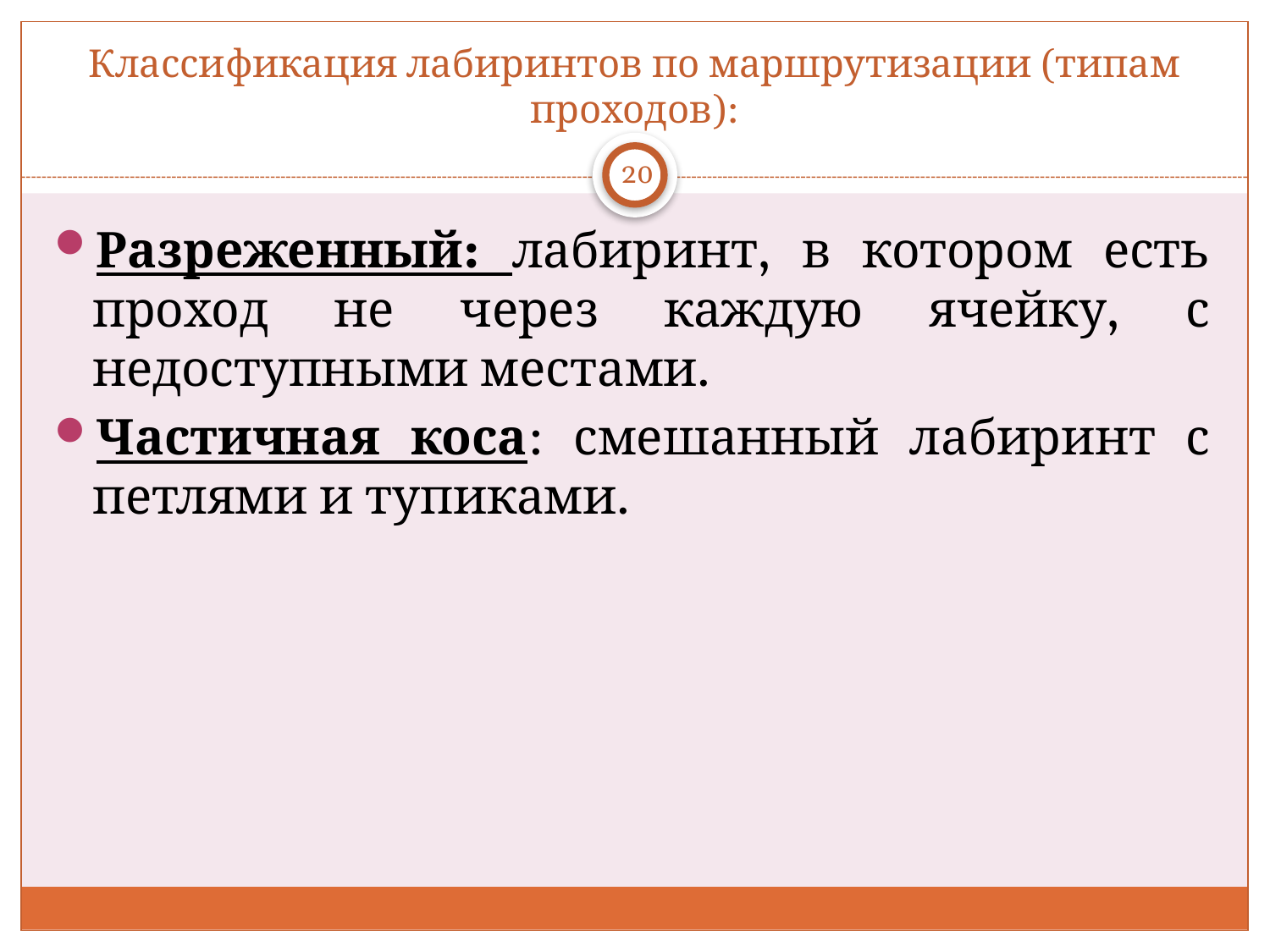

# Классификация лабиринтов по маршрутизации (типам проходов):
20
Разреженный: лабиринт, в котором есть проход не через каждую ячейку, с недоступными местами.
Частичная коса: смешанный лабиринт с петлями и тупиками.